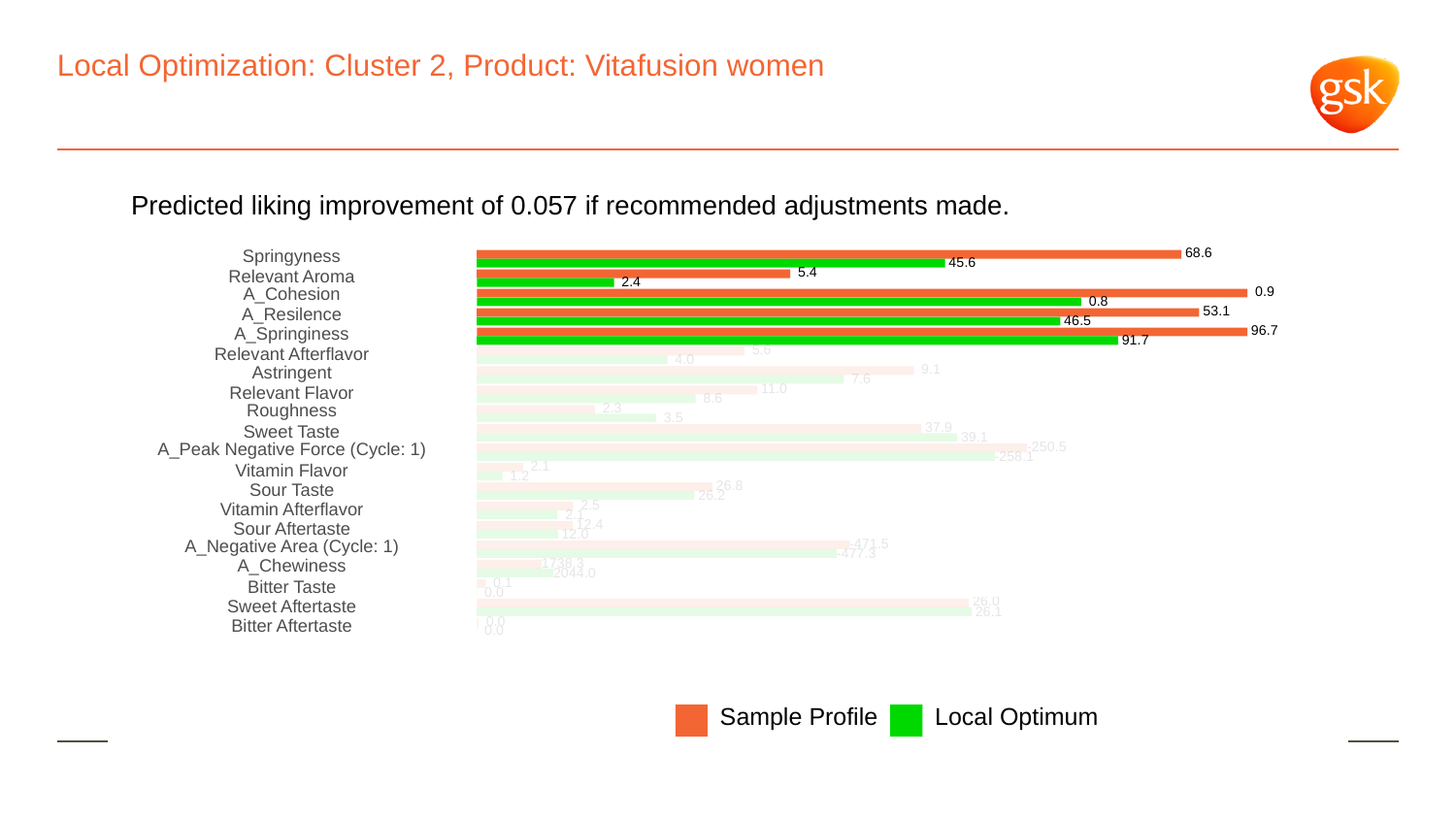

# Local Optimization: Cluster 2, Product: Vitafusion women

Predicted liking improvement of 0.057 if recommended adjustments made.

Springyness
 68.6

 45.6

  5.4

Relevant Aroma
  2.4

A_Cohesion
  0.9

  0.8

 53.1
A_Resilence

 46.5

A_Springiness
 96.7

 91.7

  5.6

Relevant Afterflavor
  4.0

Astringent
  9.1

  7.6

 11.0

Relevant Flavor
  8.6

Roughness
  2.3

  3.5

 37.9

Sweet Taste
 39.1

A_Peak Negative Force (Cycle: 1)
-250.5

-258.1

  2.1

Vitamin Flavor
  1.2

 26.8

Sour Taste
 26.2

  2.5

Vitamin Afterflavor
  2.1

 12.4

Sour Aftertaste
 12.0

A_Negative Area (Cycle: 1)
-471.5

-477.3

A_Chewiness
1738.3

2044.0

  0.1

Bitter Taste
  0.0

 26.0

Sweet Aftertaste
 26.1

  0.0

Bitter Aftertaste
  0.0

Local Optimum
Sample Profile